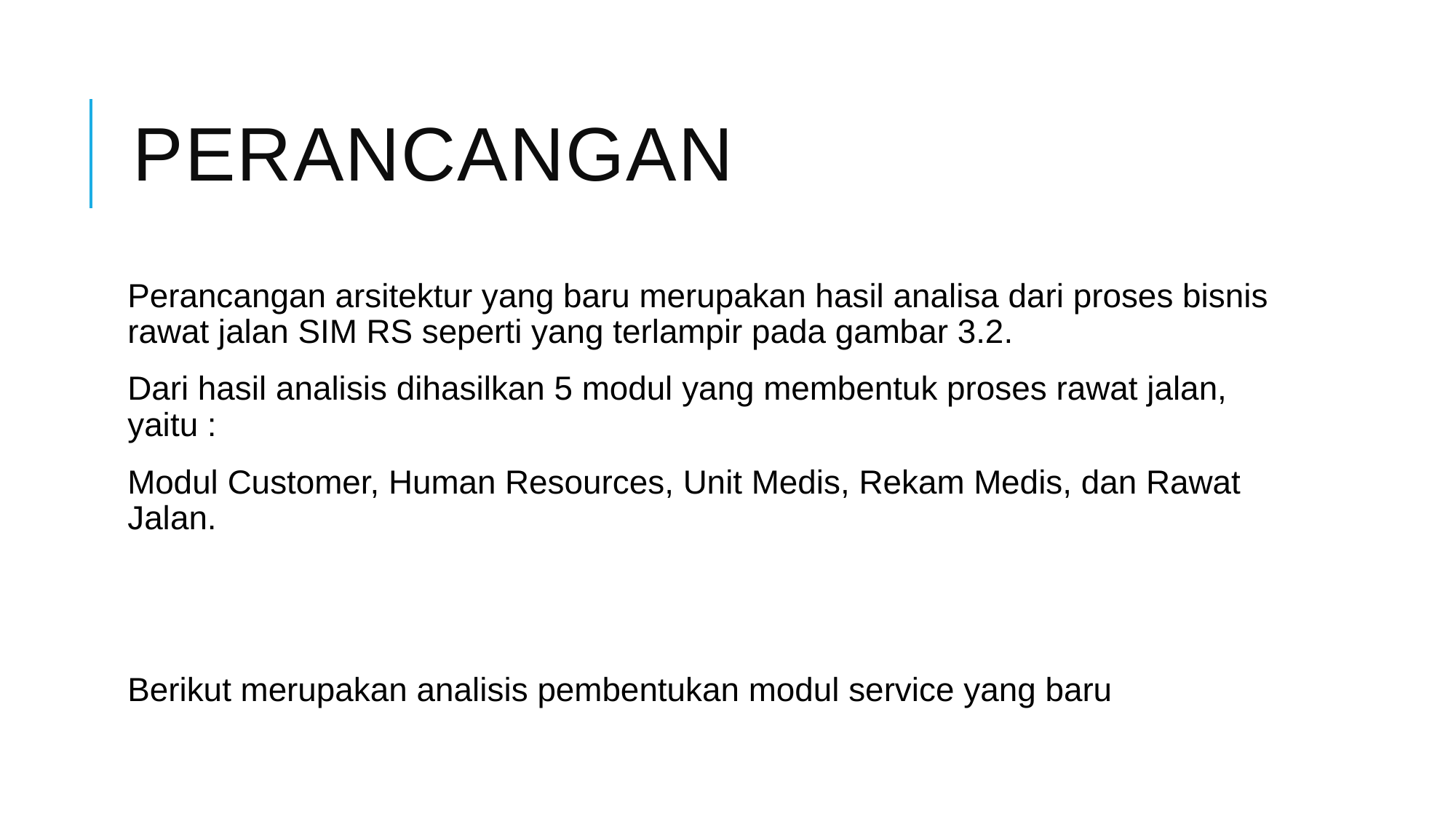

# Perancangan
Perancangan arsitektur yang baru merupakan hasil analisa dari proses bisnis rawat jalan SIM RS seperti yang terlampir pada gambar 3.2.
Dari hasil analisis dihasilkan 5 modul yang membentuk proses rawat jalan, yaitu :
Modul Customer, Human Resources, Unit Medis, Rekam Medis, dan Rawat Jalan.

Berikut merupakan analisis pembentukan modul service yang baru